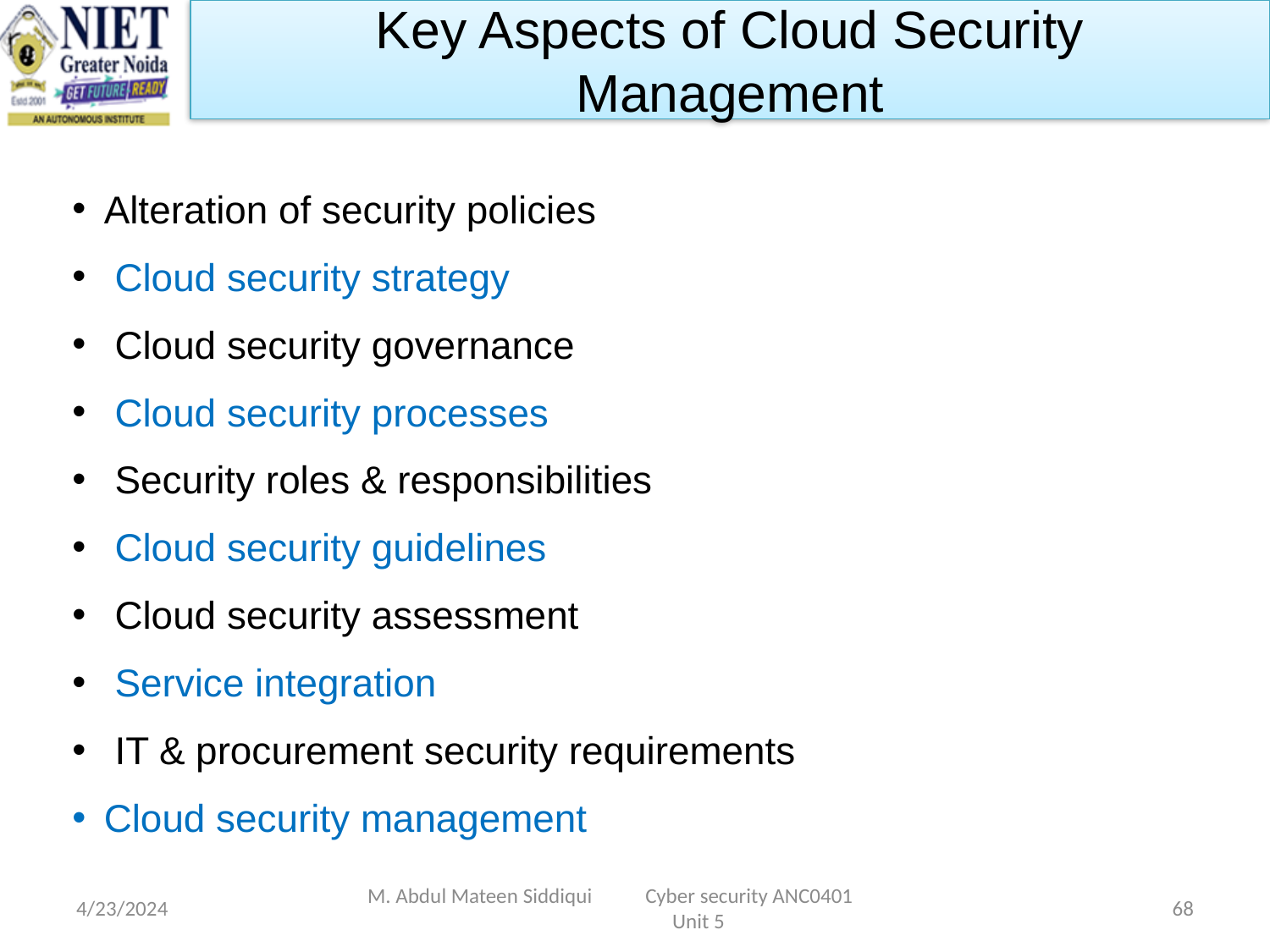

Key Aspects of Cloud Security
Management
Alteration of security policies
 Cloud security strategy
 Cloud security governance
 Cloud security processes
 Security roles & responsibilities
 Cloud security guidelines
 Cloud security assessment
 Service integration
 IT & procurement security requirements
Cloud security management
4/23/2024
M. Abdul Mateen Siddiqui           Cyber security ANC0401                                     Unit 5
68